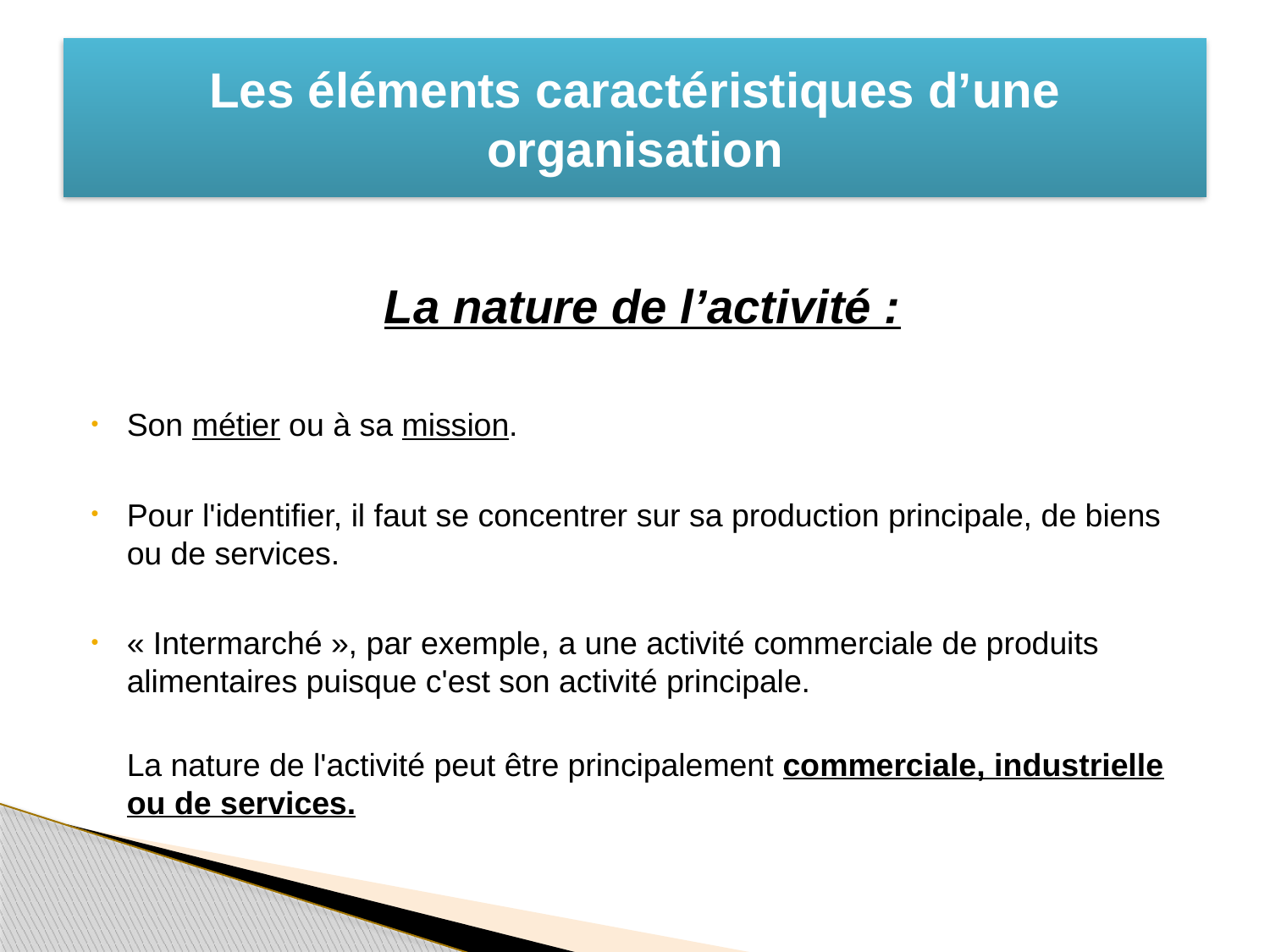

# Les éléments caractéristiques d’une organisation

La nature de l’activité :

Son métier ou à sa mission.

Pour l'identifier, il faut se concentrer sur sa production principale, de biens ou de services.

« Intermarché », par exemple, a une activité commerciale de produits alimentaires puisque c'est son activité principale.
La nature de l'activité peut être principalement commerciale, industrielle ou de services.